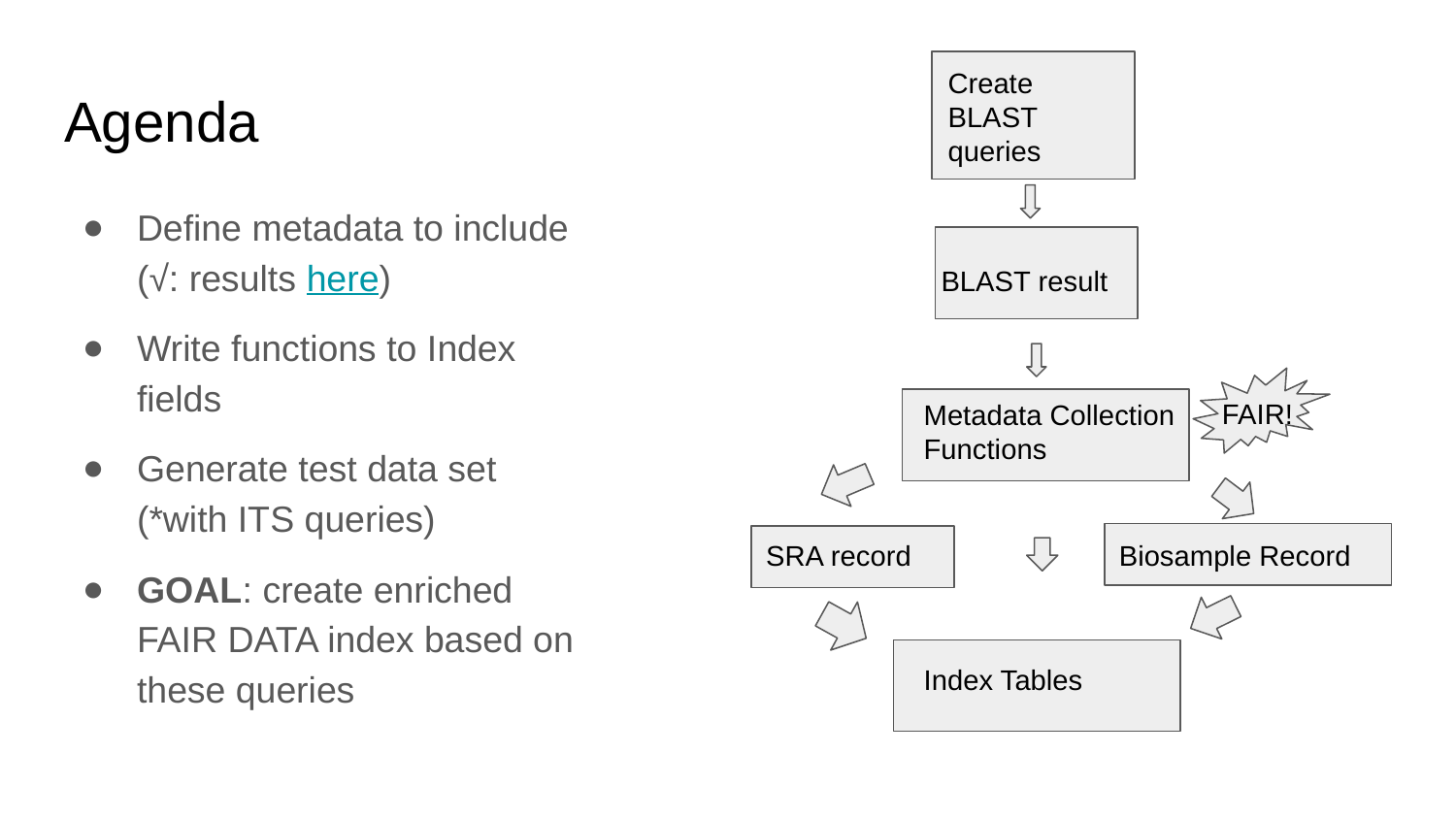

Create BLAST queries

# Agenda
Define metadata to include (√: results here)
Write functions to Index fields
Generate test data set (*with ITS queries)
GOAL: create enriched FAIR DATA index based on these queries

BLAST result

FAIR!
Metadata Collection Functions

SRA record

Biosample Record

Index Tables